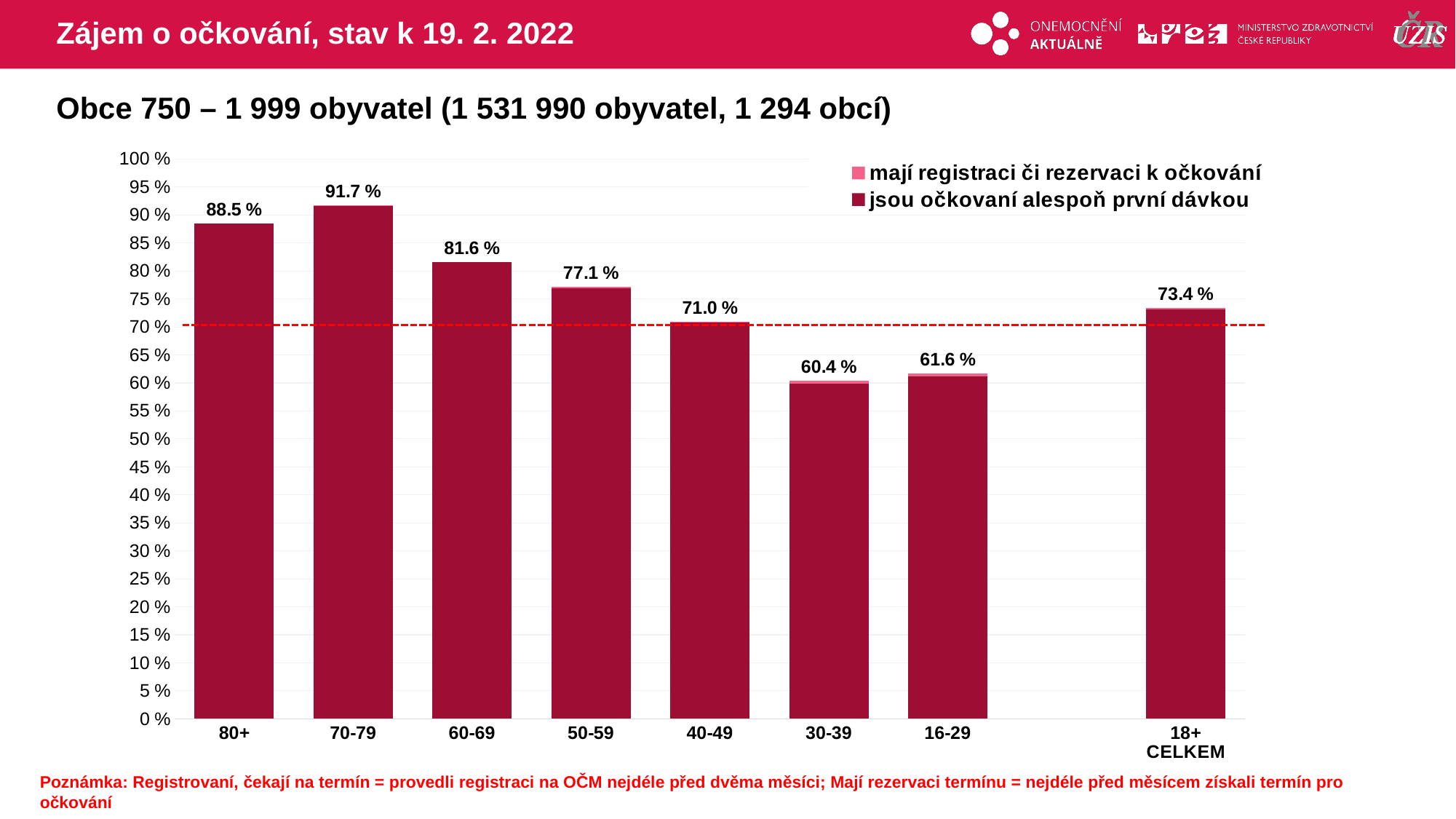

# Zájem o očkování, stav k 19. 2. 2022
Obce 750 – 1 999 obyvatel (1 531 990 obyvatel, 1 294 obcí)

### Chart

| Category | mají registraci či rezervaci k očkování | jsou očkovaní alespoň první dávkou |
|---|---|---|
| 80+ | 88.52313 | 88.4633501 |
| 70-79 | 91.66715 | 91.6053619 |
| 60-69 | 81.62317 | 81.5339265 |
| 50-59 | 77.10232 | 76.9340535 |
| 40-49 | 70.96018 | 70.7353414 |
| 30-39 | 60.35541 | 59.9300859 |
| 16-29 | 61.64327 | 61.1877236 |
|  | None | None |
| 18+ CELKEM | 73.40463 | 73.165105 |
Poznámka: Registrovaní, čekají na termín = provedli registraci na OČM nejdéle před dvěma měsíci; Mají rezervaci termínu = nejdéle před měsícem získali termín pro očkování